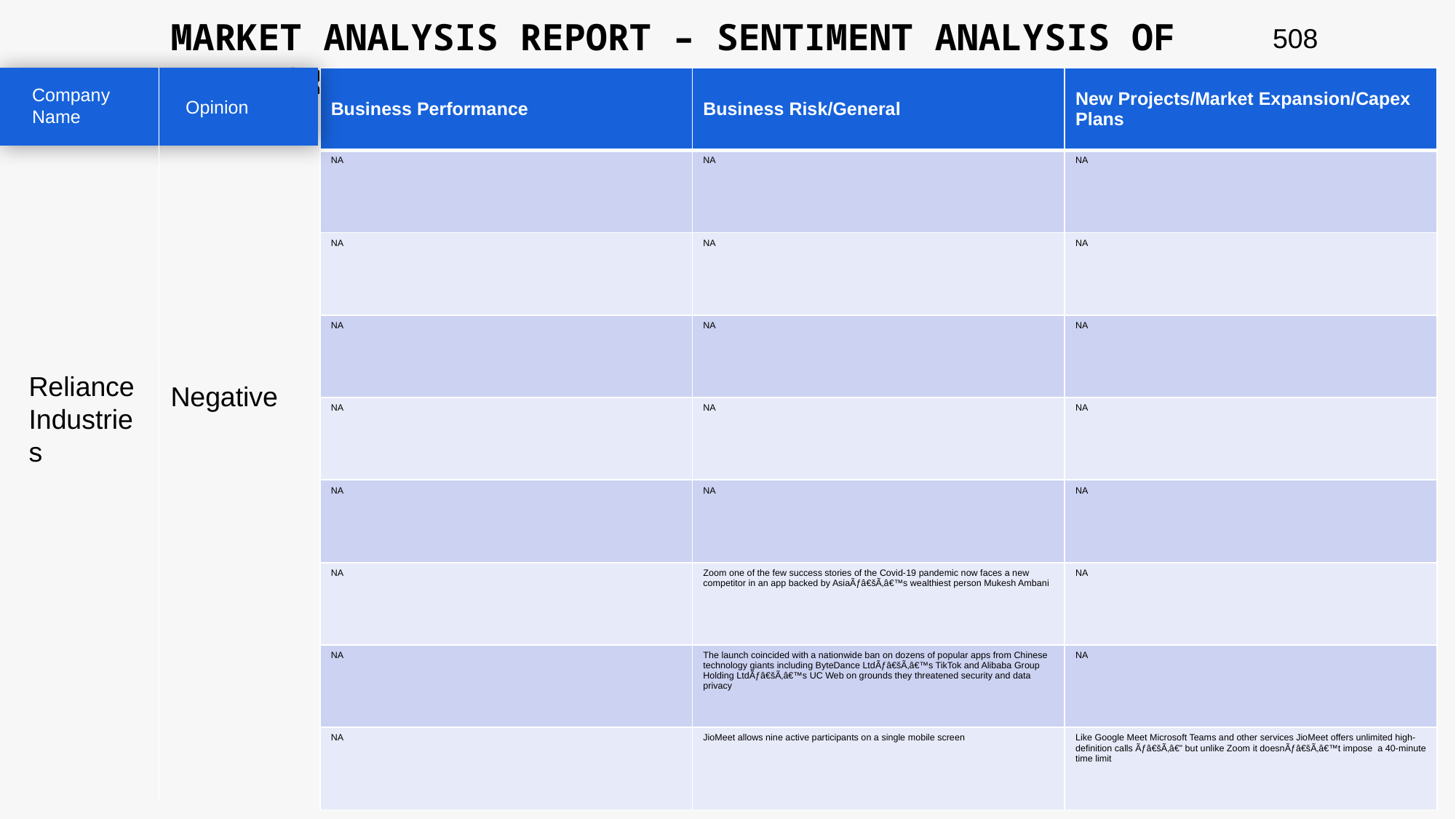

MARKET ANALYSIS REPORT – SENTIMENT ANALYSIS OF PEER GROUP
508

| Business Performance | Business Risk/General | New Projects/Market Expansion/Capex Plans |
| --- | --- | --- |
| NA | NA | NA |
| NA | NA | NA |
| NA | NA | NA |
| NA | NA | NA |
| NA | NA | NA |
| NA | Zoom one of the few success stories of the Covid-19 pandemic now faces a new competitor in an app backed by AsiaÃƒâ€šÃ‚â€™s wealthiest person Mukesh Ambani | NA |
| NA | The launch coincided with a nationwide ban on dozens of popular apps from Chinese technology giants including ByteDance LtdÃƒâ€šÃ‚â€™s TikTok and Alibaba Group Holding LtdÃƒâ€šÃ‚â€™s UC Web on grounds they threatened security and data privacy | NA |
| NA | JioMeet allows nine active participants on a single mobile screen | Like Google Meet Microsoft Teams and other services JioMeet offers unlimited high-definition calls Ãƒâ€šÃ‚â€” but unlike Zoom it doesnÃƒâ€šÃ‚â€™t impose a 40-minute time limit |
Company Name
Opinion
Reliance Industries
Negative